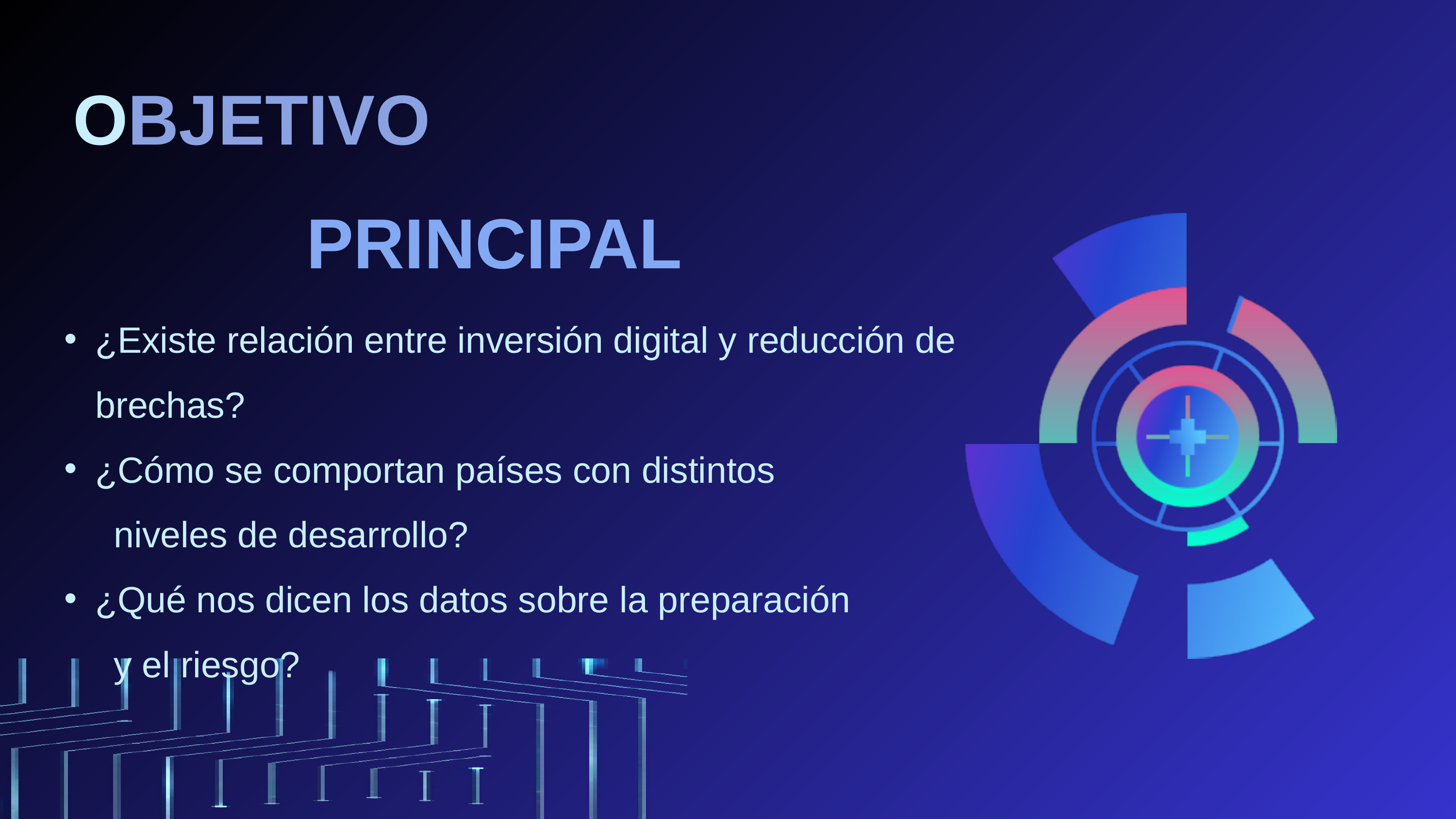

OBJETIVO

PRINCIPAL
¿Existe relación entre inversión digital y reducción de brechas?
¿Cómo se comportan países con distintos
        niveles de desarrollo?
¿Qué nos dicen los datos sobre la preparación
        y el riesgo?